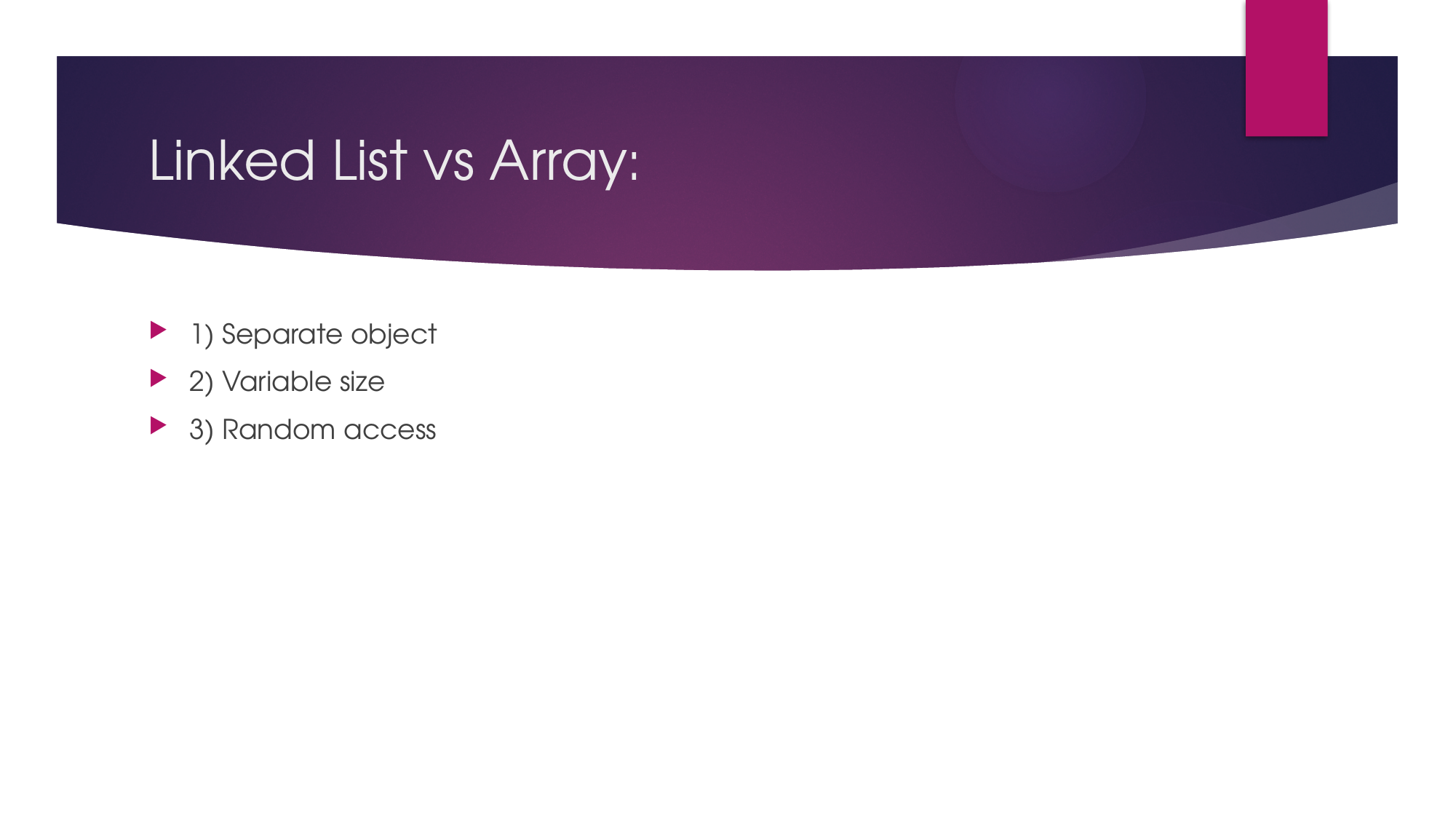

# Linked List vs Array:
1) Separate object
2) Variable size
3) Random access